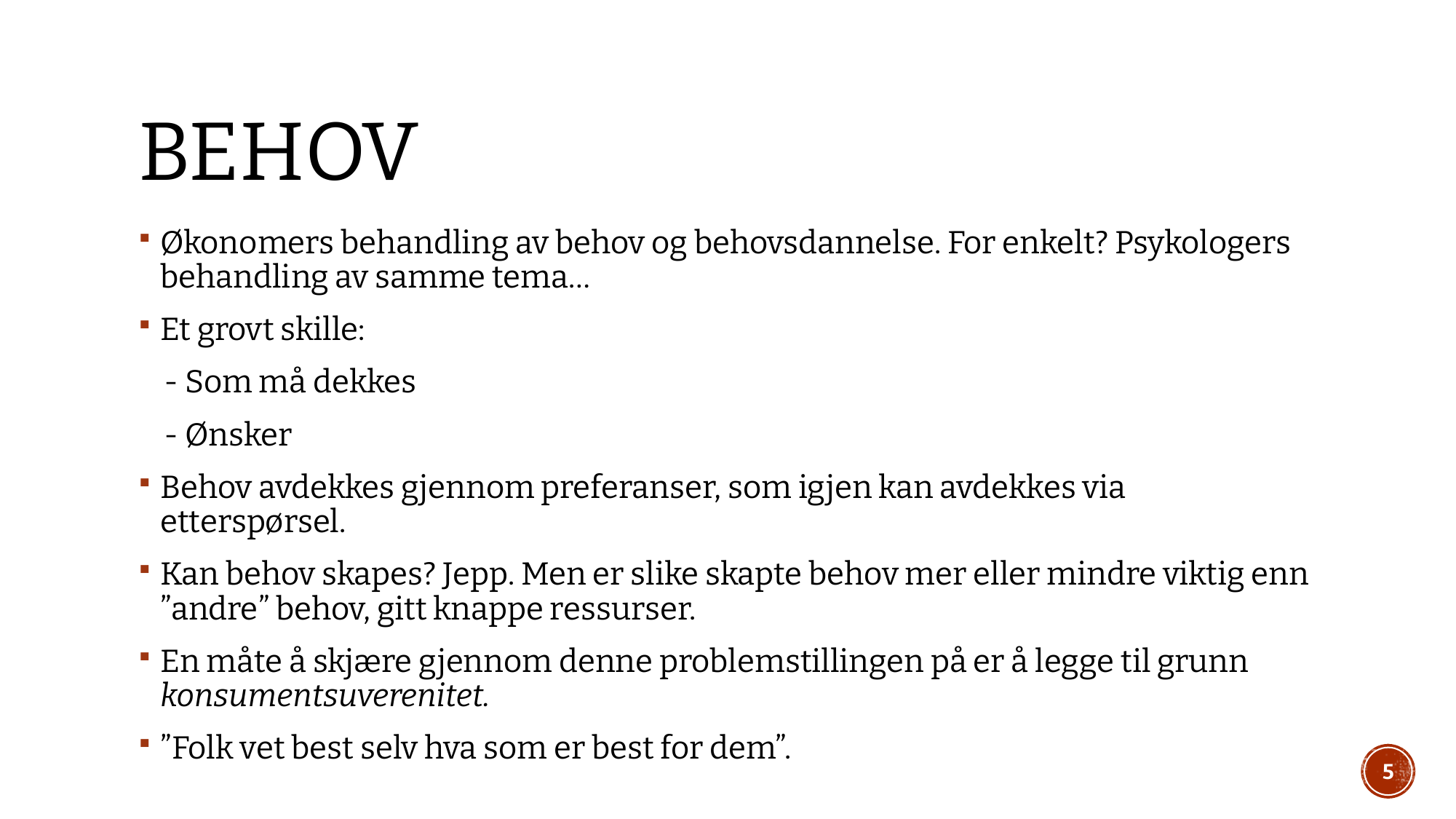

# Behov
Økonomers behandling av behov og behovsdannelse. For enkelt? Psykologers behandling av samme tema…
Et grovt skille:
    - Som må dekkes
    - Ønsker
Behov avdekkes gjennom preferanser, som igjen kan avdekkes via etterspørsel.
Kan behov skapes? Jepp. Men er slike skapte behov mer eller mindre viktig enn ”andre” behov, gitt knappe ressurser.
En måte å skjære gjennom denne problemstillingen på er å legge til grunn konsumentsuverenitet.
”Folk vet best selv hva som er best for dem”.
5